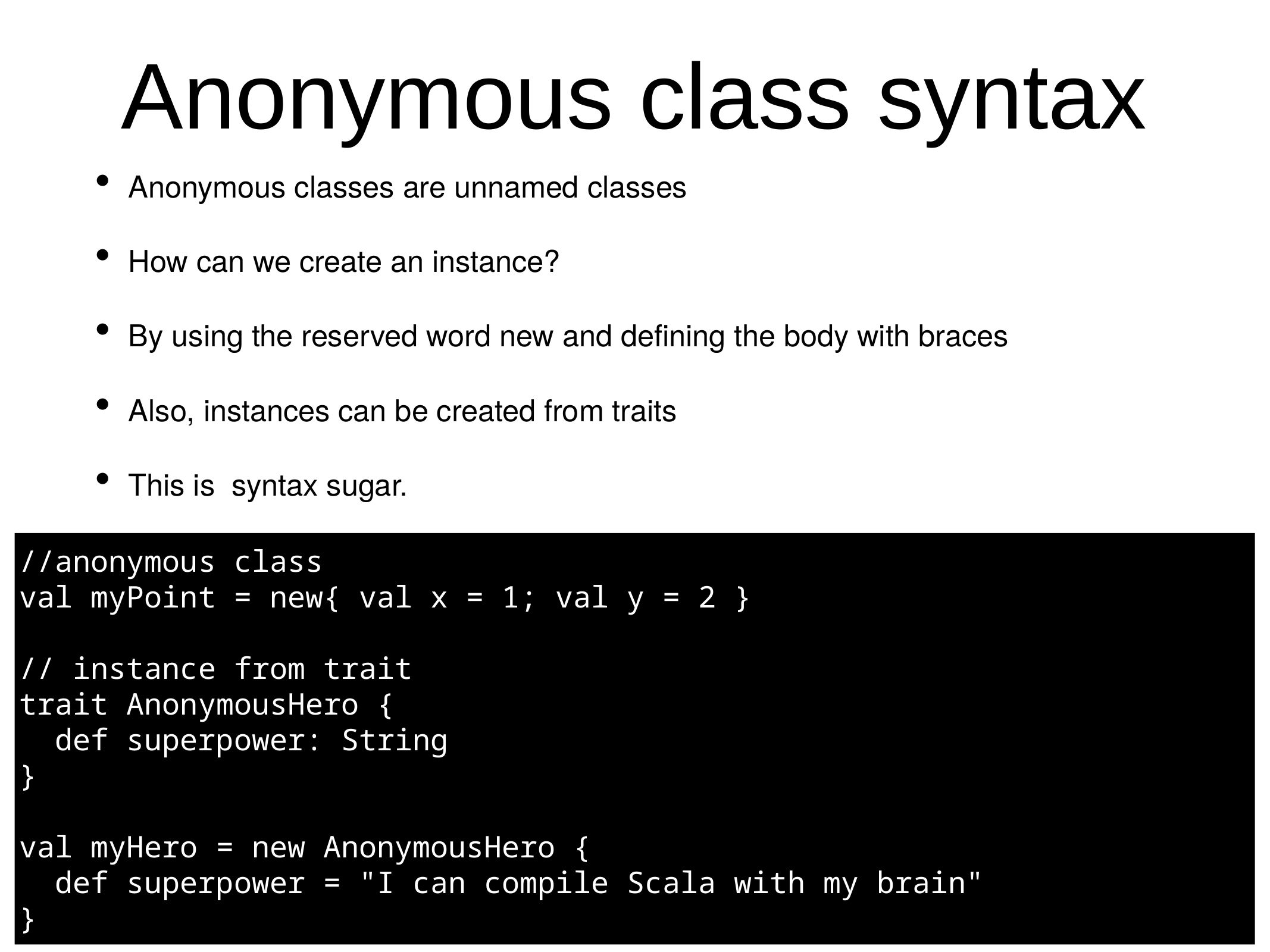

# Anonymous class syntax
Anonymous classes are unnamed classes
How can we create an instance?
By using the reserved word new and defining the body with braces
Also, instances can be created from traits
This is  syntax sugar.
//anonymous class
val myPoint = new{ val x = 1; val y = 2 }

// instance from trait
trait AnonymousHero {
  def superpower: String
}

val myHero = new AnonymousHero {
  def superpower = "I can compile Scala with my brain"
}